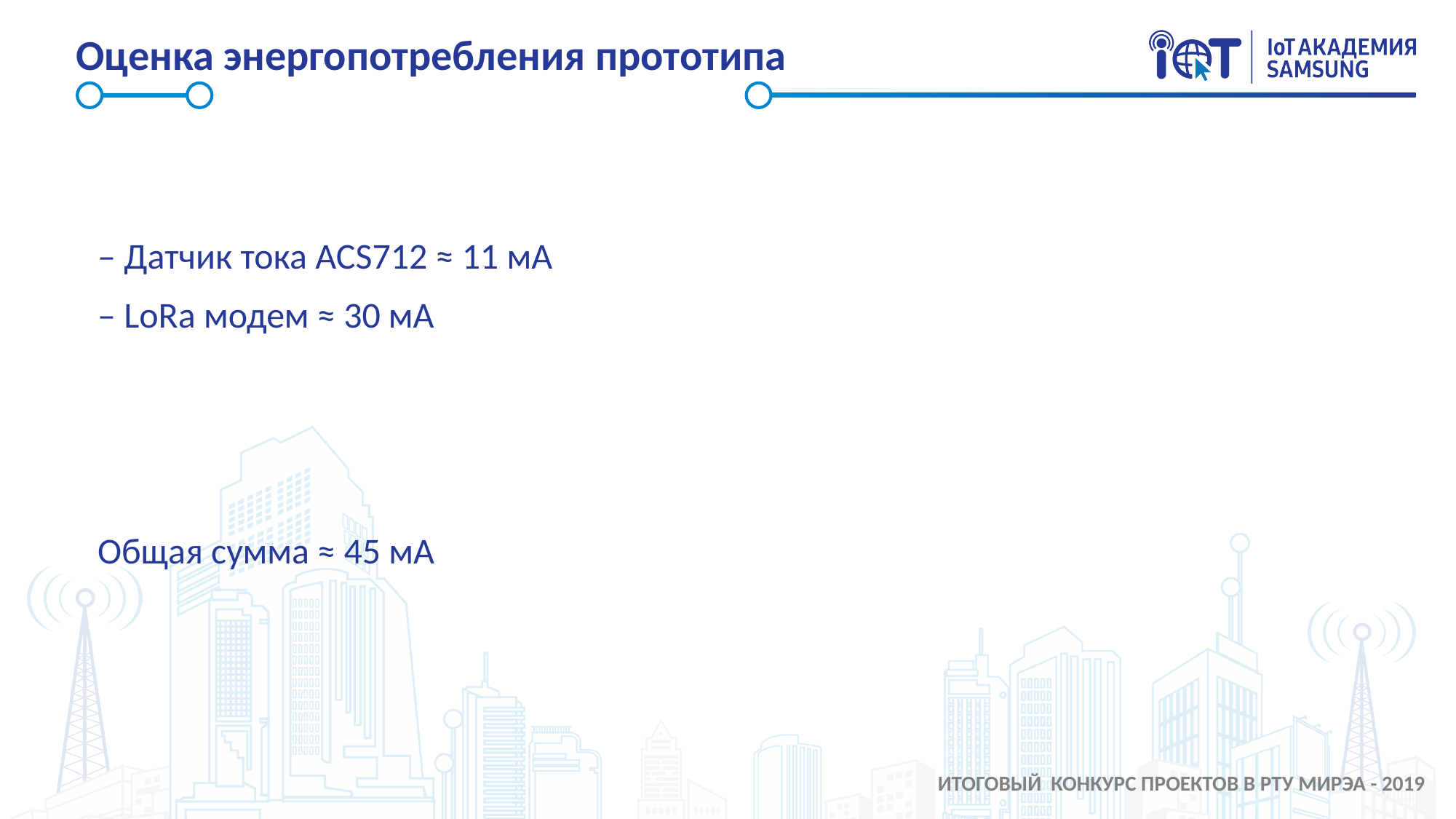

# Оценка энергопотребления прототипа
– Датчик тока ACS712 ≈ 11 мА
– LoRa модем ≈ 30 мА

Общая сумма ≈ 45 мА